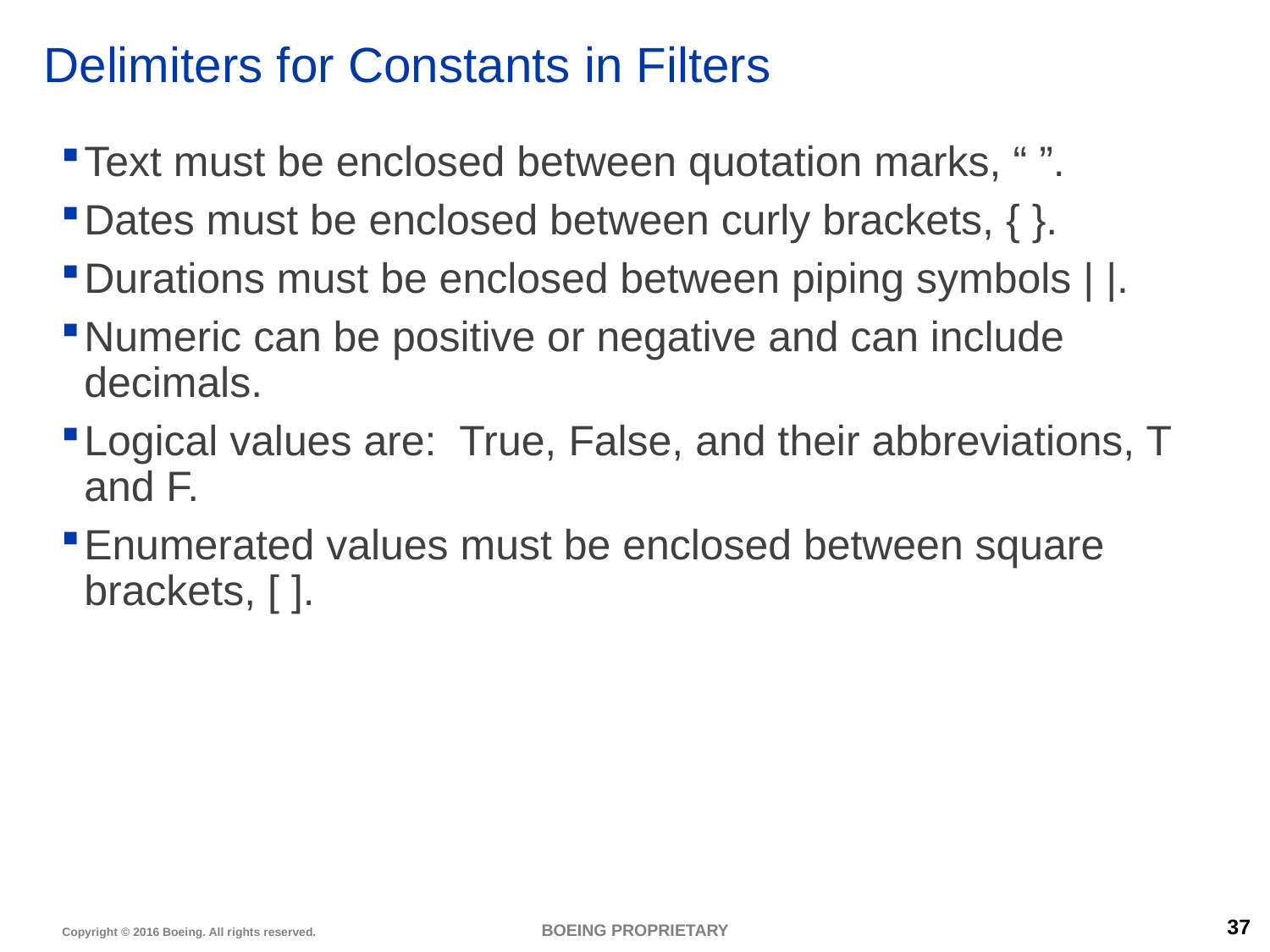

# Delimiters for Constants in Filters
Text must be enclosed between quotation marks, “ ”.
Dates must be enclosed between curly brackets, { }.
Durations must be enclosed between piping symbols | |.
Numeric can be positive or negative and can include decimals.
Logical values are:  True, False, and their abbreviations, T and F.
Enumerated values must be enclosed between square brackets, [ ].
BOEING PROPRIETARY
37